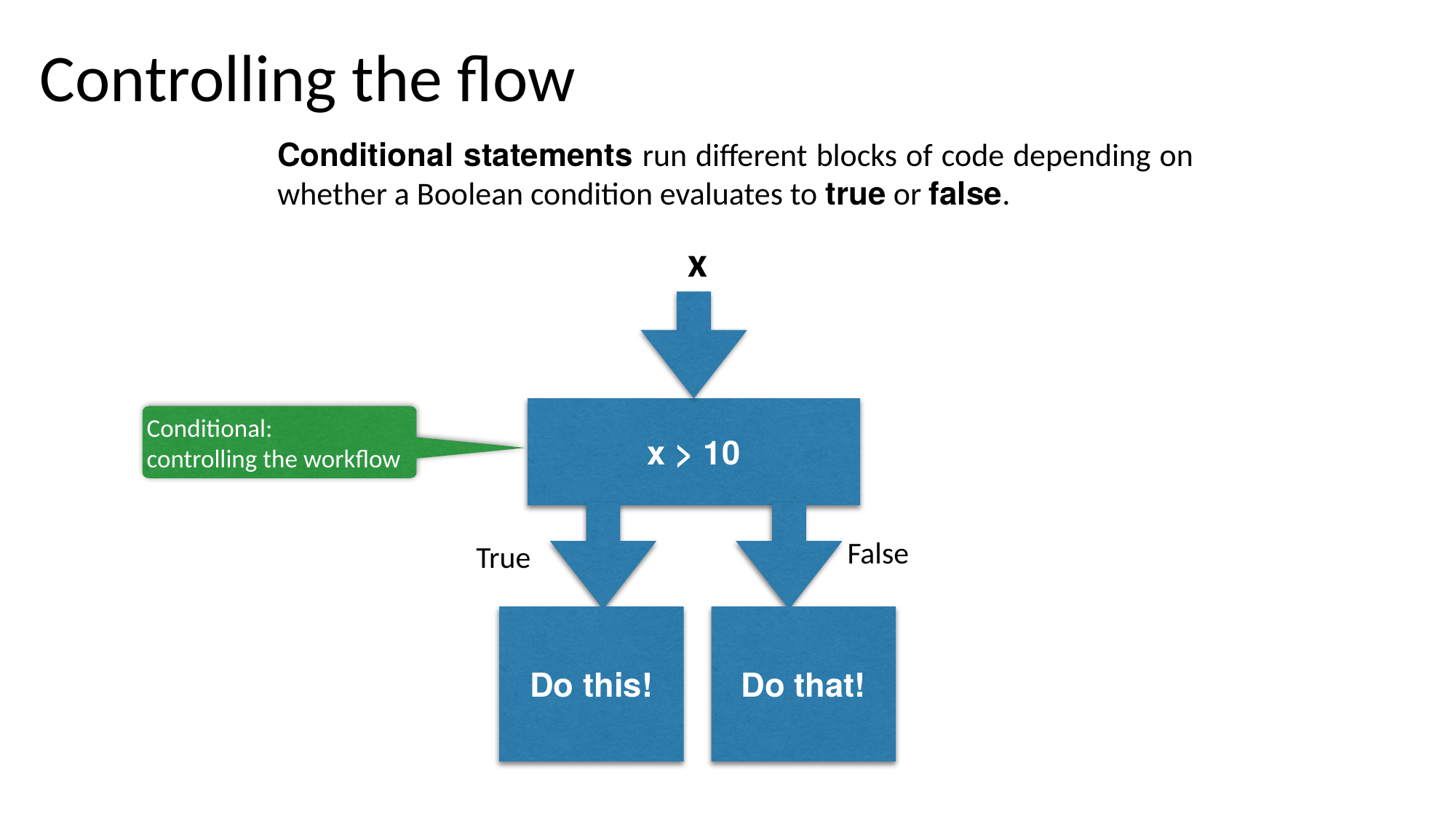

# Controlling the flow
Conditional statements run different blocks of code depending on whether a Boolean condition evaluates to true or false.
x

x > 10

Conditional:
controlling the workflow

False
True
Do this!
Do that!